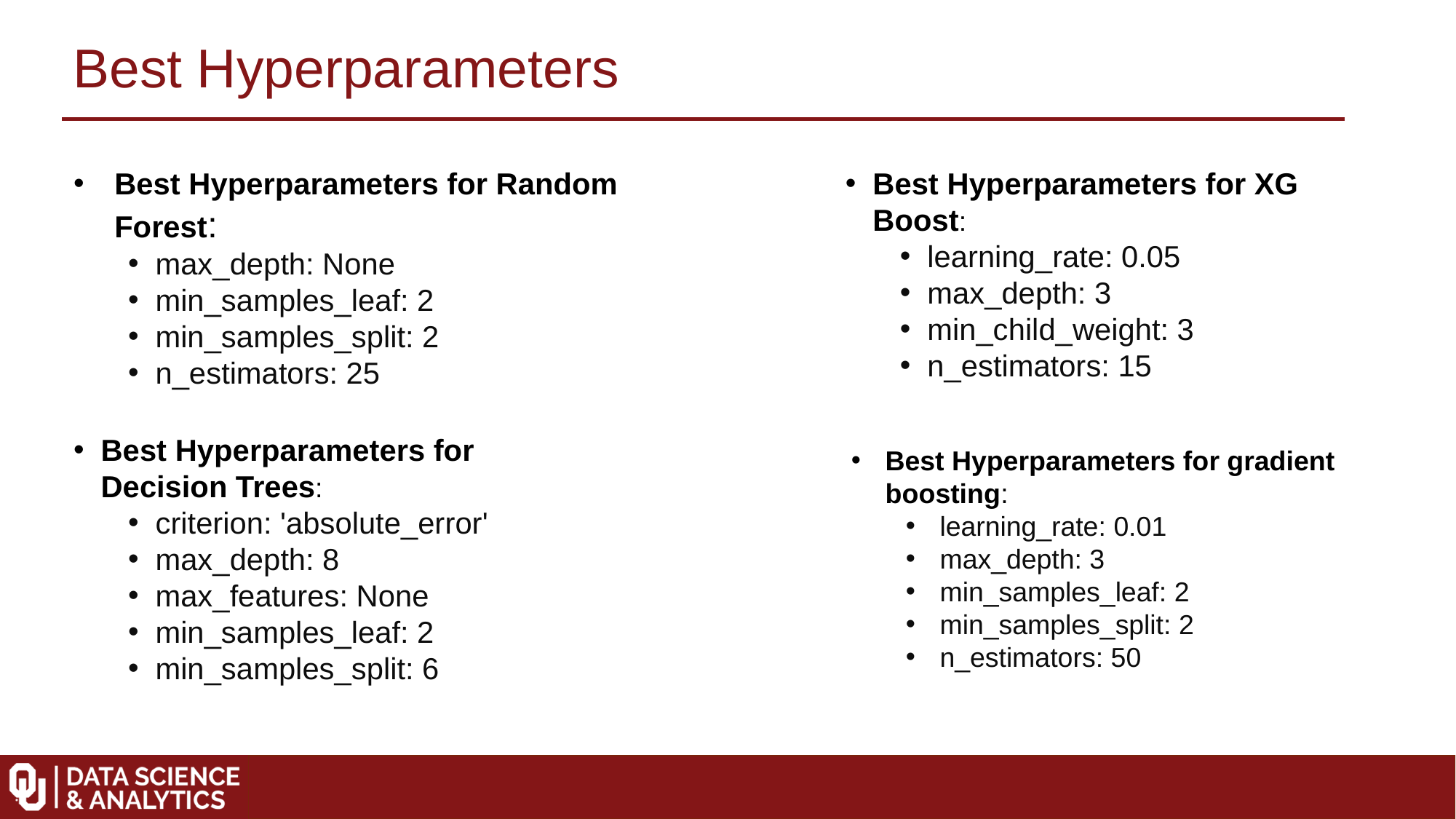

Best Hyperparameters
Best Hyperparameters for Random Forest:​
max_depth: None​
min_samples_leaf: 2​
min_samples_split: 2​
n_estimators: 25​
Best Hyperparameters for XG Boost:​
learning_rate: 0.05​
max_depth: 3​
min_child_weight: 3​
n_estimators: 15​
Best Hyperparameters for Decision Trees:​
criterion: 'absolute_error'​
max_depth: 8​
max_features: None​
min_samples_leaf: 2​
min_samples_split: 6
Best Hyperparameters for gradient boosting:​
learning_rate: 0.01​
max_depth: 3​
min_samples_leaf: 2​
min_samples_split: 2​
n_estimators: 50